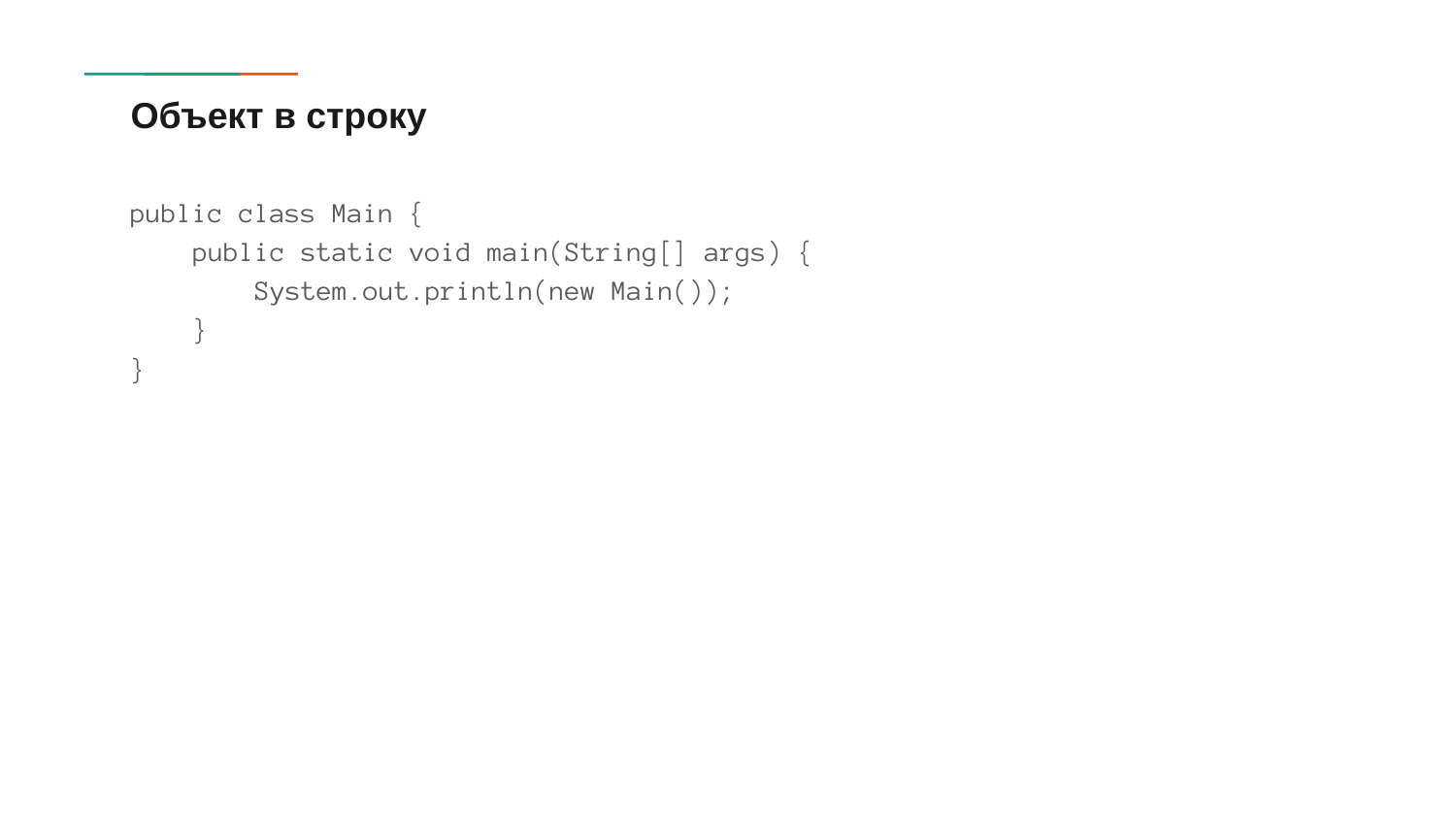

# Объект в строку
public class Main {
    public static void main(String[] args) {
        System.out.println(new Main());
    }
}